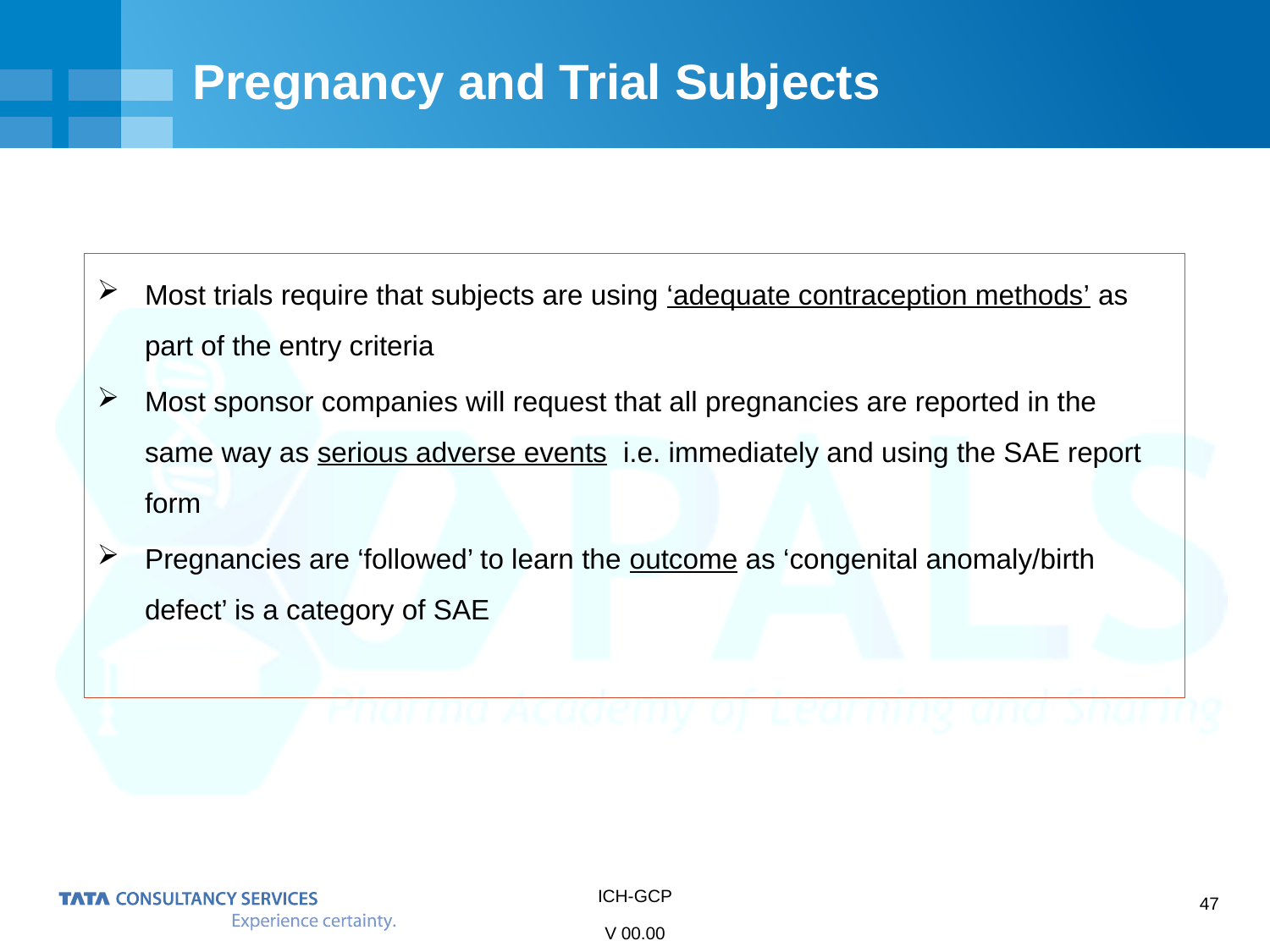

# Pregnancy and Trial Subjects
Most trials require that subjects are using ‘adequate contraception methods’ as part of the entry criteria
Most sponsor companies will request that all pregnancies are reported in the same way as serious adverse events  i.e. immediately and using the SAE report form
Pregnancies are ‘followed’ to learn the outcome as ‘congenital anomaly/birth defect’ is a category of SAE